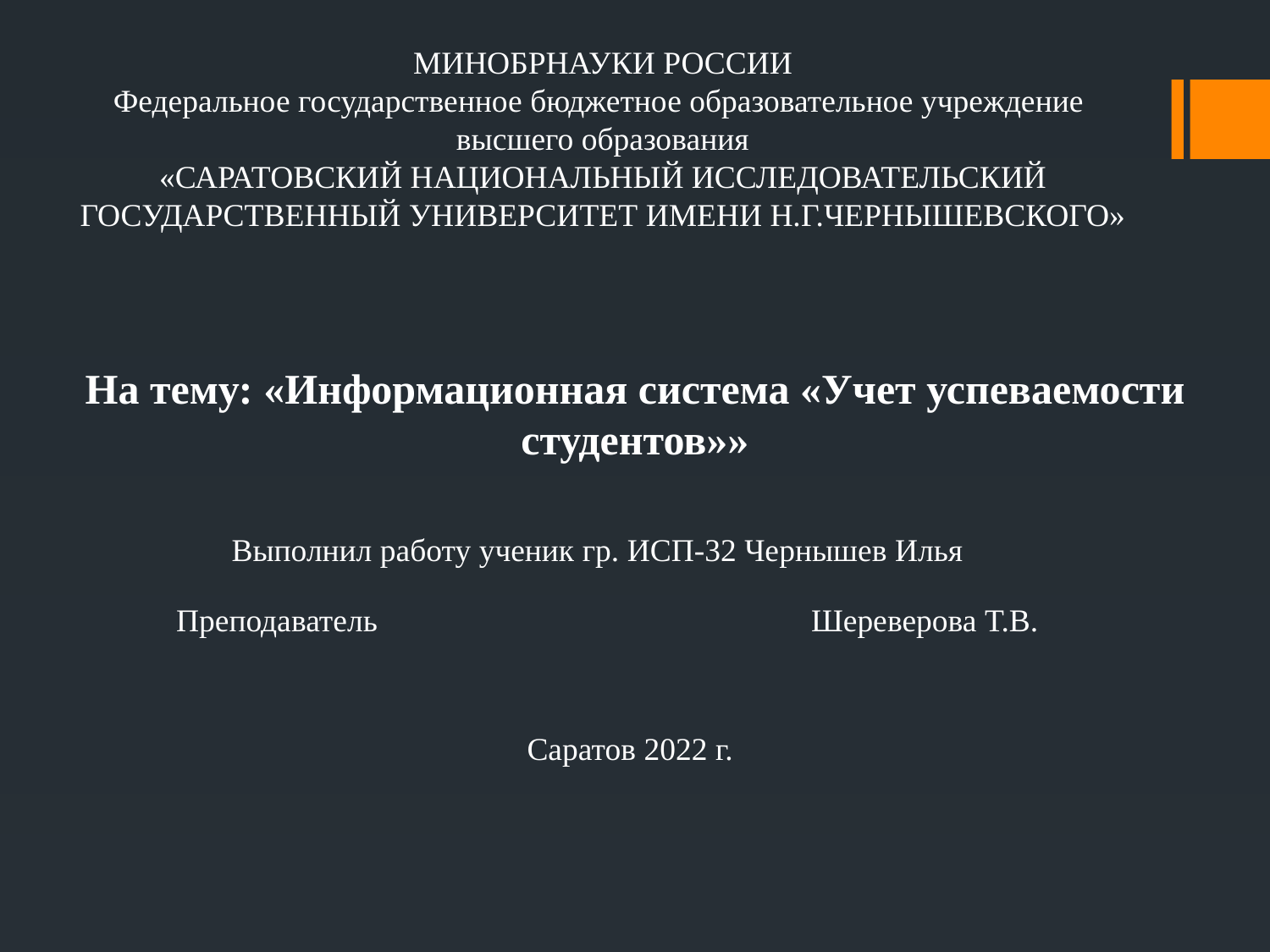

МИНОБРНАУКИ РОССИИ
Федеральное государственное бюджетное образовательное учреждение
высшего образования
«САРАТОВСКИЙ НАЦИОНАЛЬНЫЙ ИССЛЕДОВАТЕЛЬСКИЙ ГОСУДАРСТВЕННЫЙ УНИВЕРСИТЕТ ИМЕНИ Н.Г.ЧЕРНЫШЕВСКОГО»
На тему: «Информационная система «Учет успеваемости студентов»»
Выполнил работу ученик гр. ИСП-32 Чернышев Илья
Преподаватель			 	Шереверова Т.В.
Саратов 2022 г.